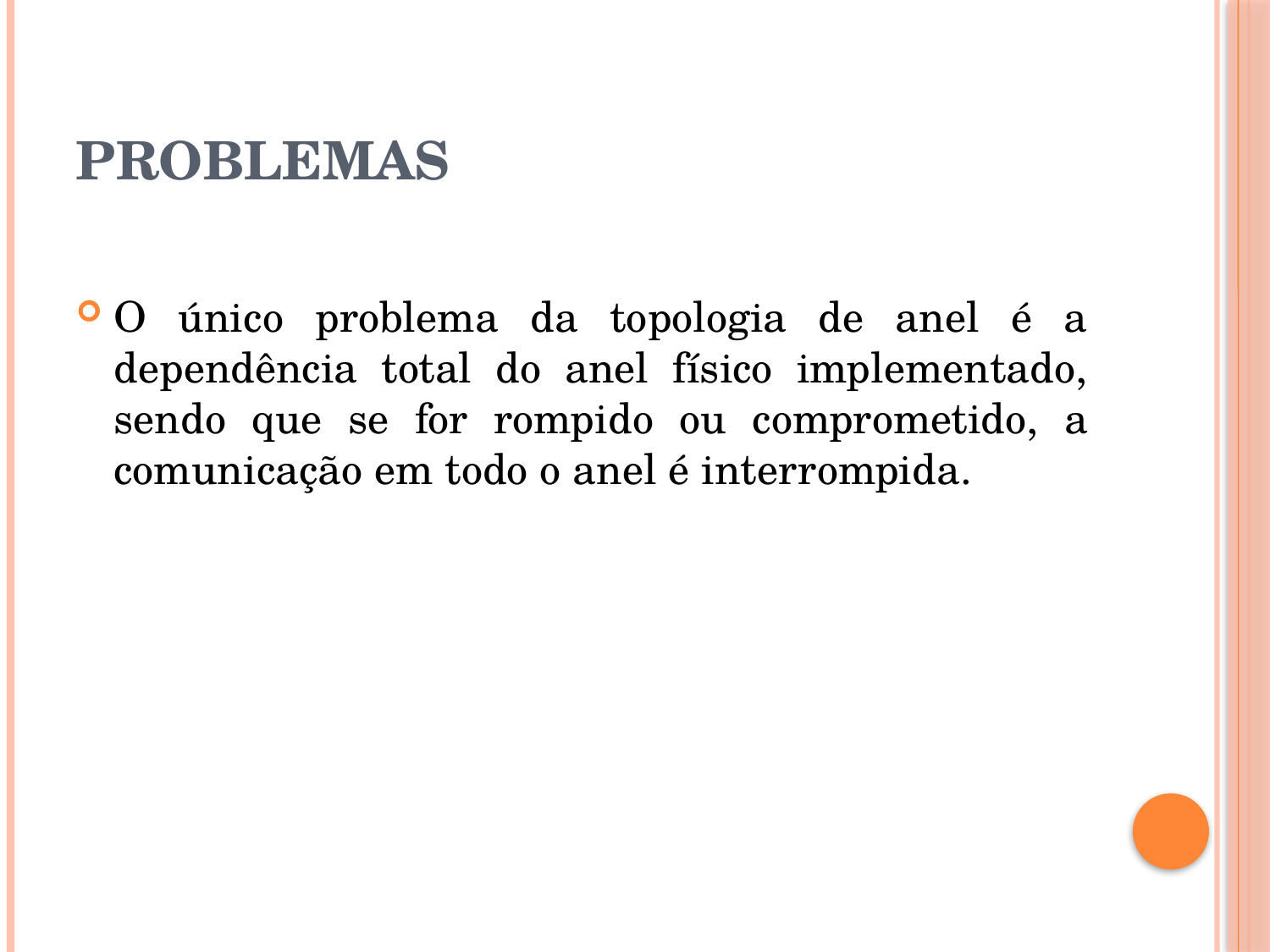

# Problemas

O único problema da topologia de anel é a dependência total do anel físico implementado, sendo que se for rompido ou comprometido, a comunicação em todo o anel é interrompida.